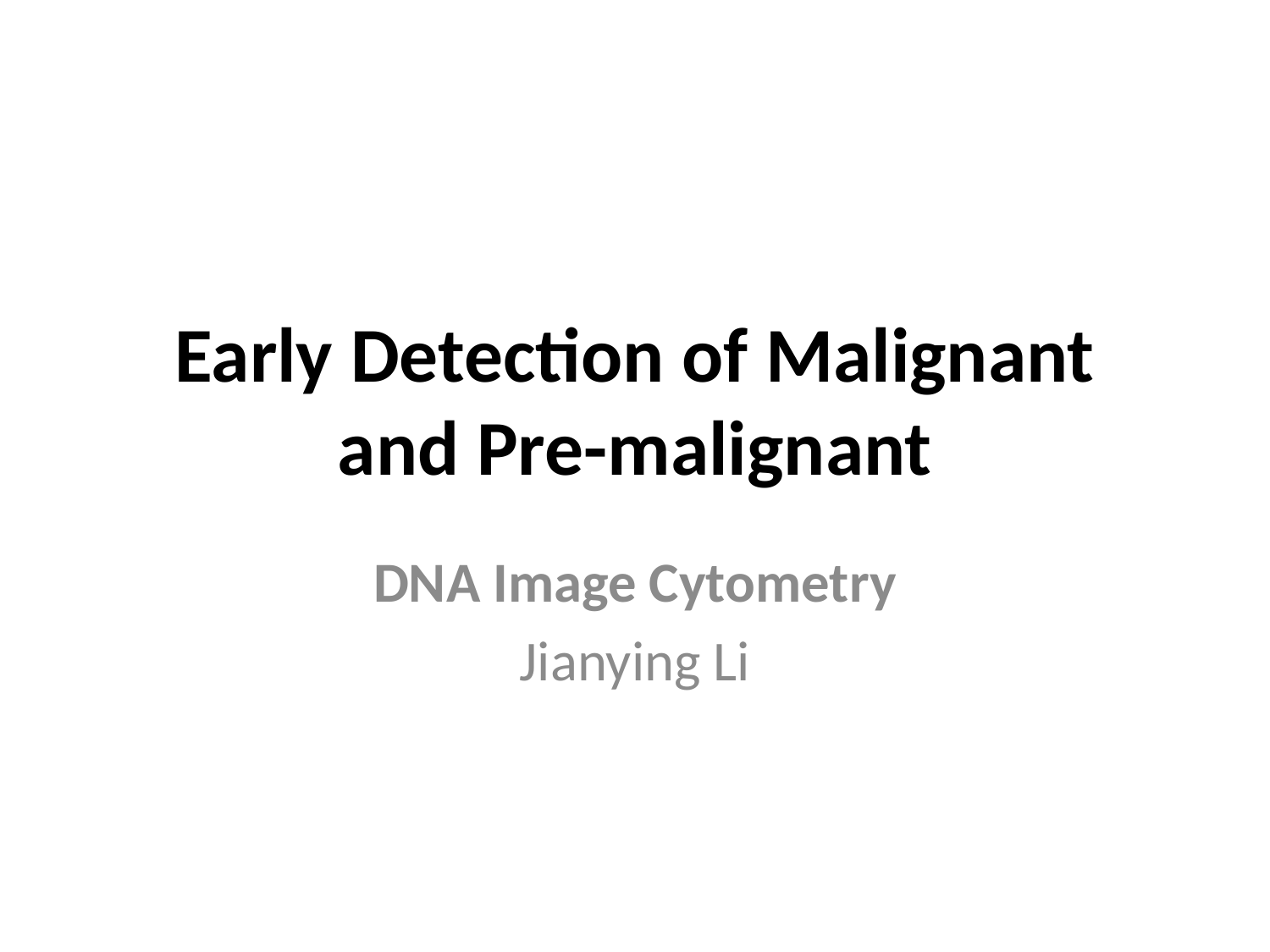

# Early Detection of Malignant and Pre-malignant
DNA Image Cytometry
Jianying Li